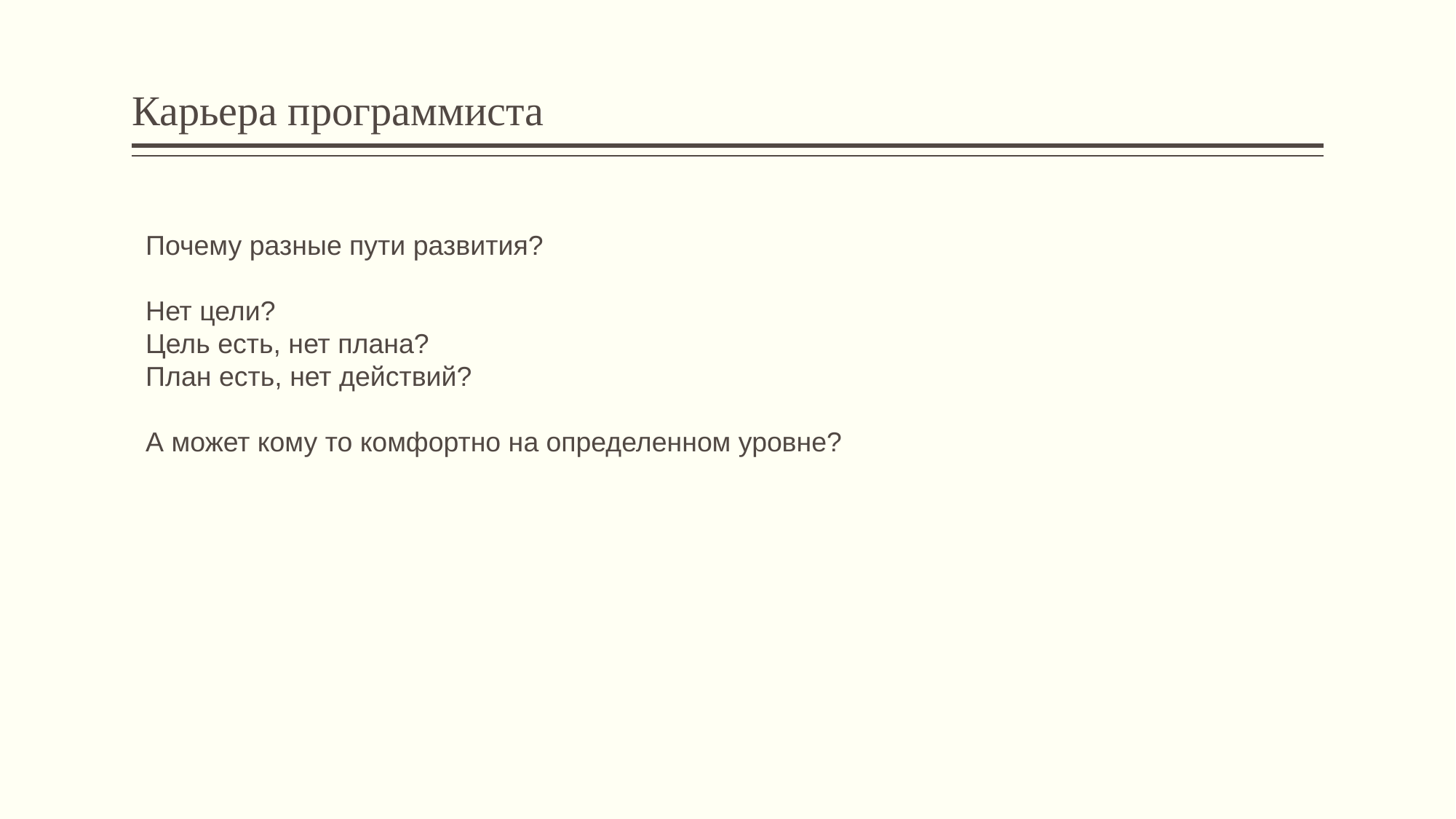

# Карьера программиста
Почему разные пути развития?

Нет цели?
Цель есть, нет плана?
План есть, нет действий?

А может кому то комфортно на определенном уровне?